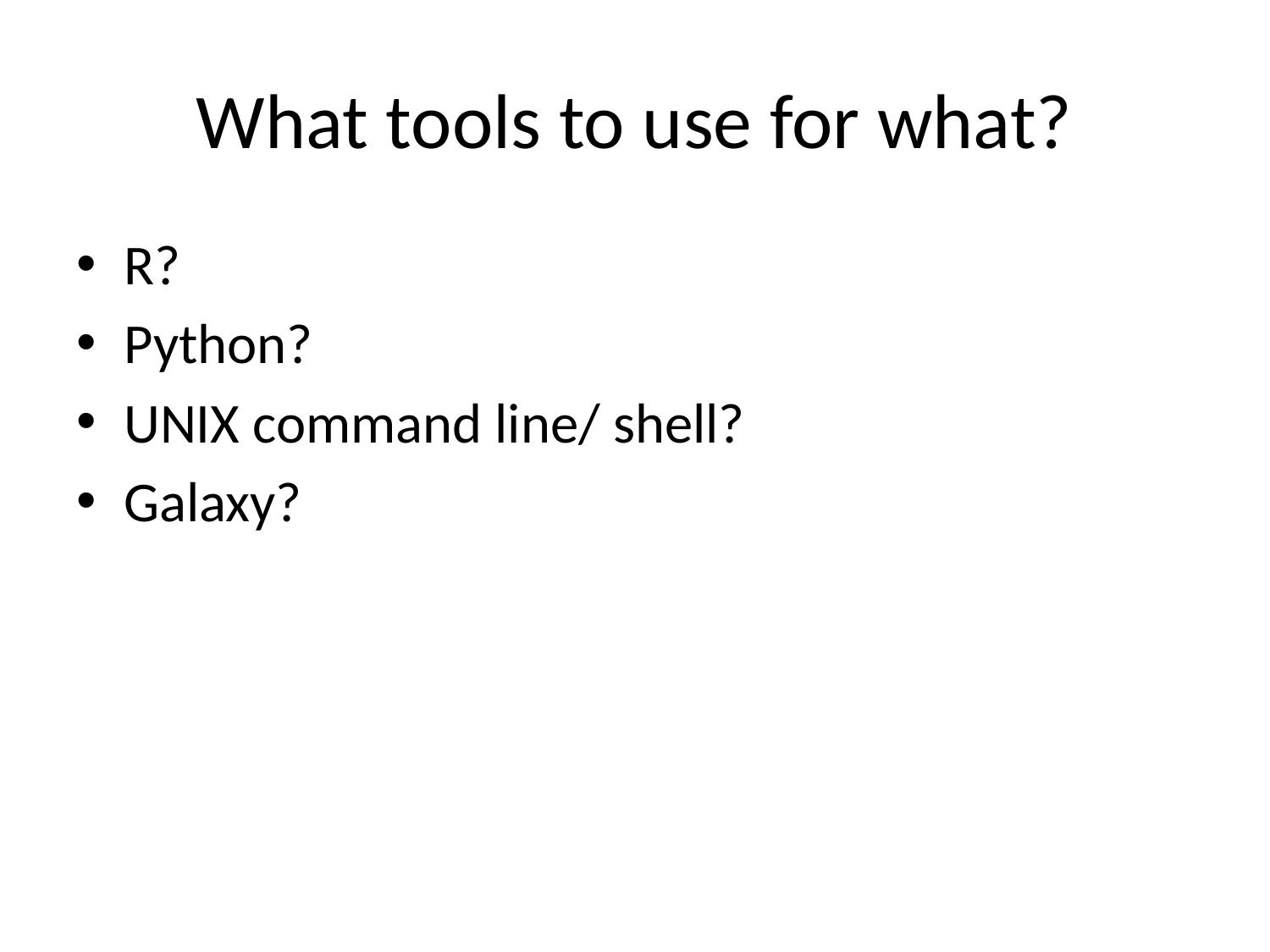

# What tools to use for what?
R?
Python?
UNIX command line/ shell?
Galaxy?